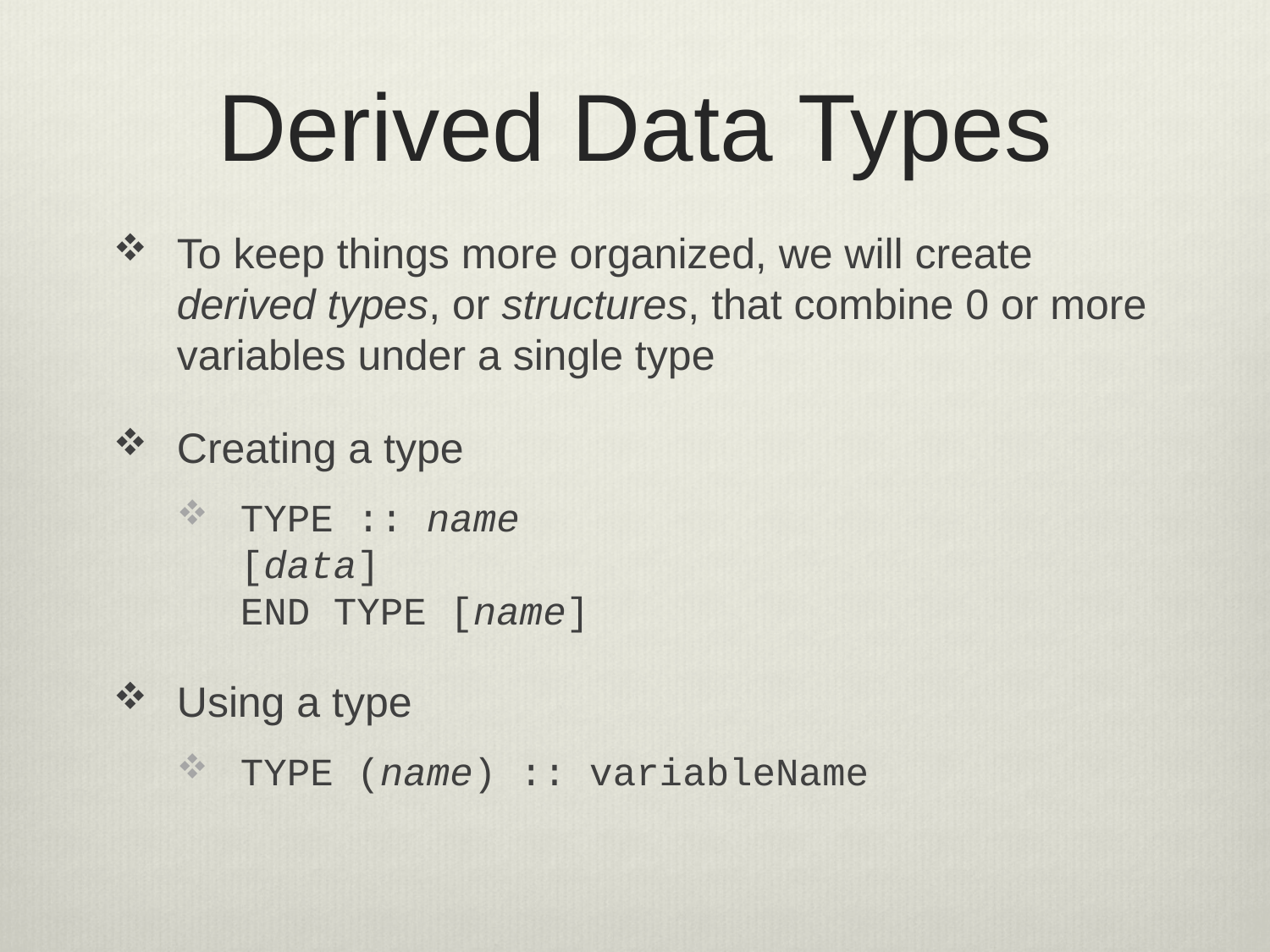

# Derived Data Types
To keep things more organized, we will create derived types, or structures, that combine 0 or more variables under a single type
Creating a type
TYPE :: name
[data]
END TYPE [name]
Using a type
TYPE (name) :: variableName